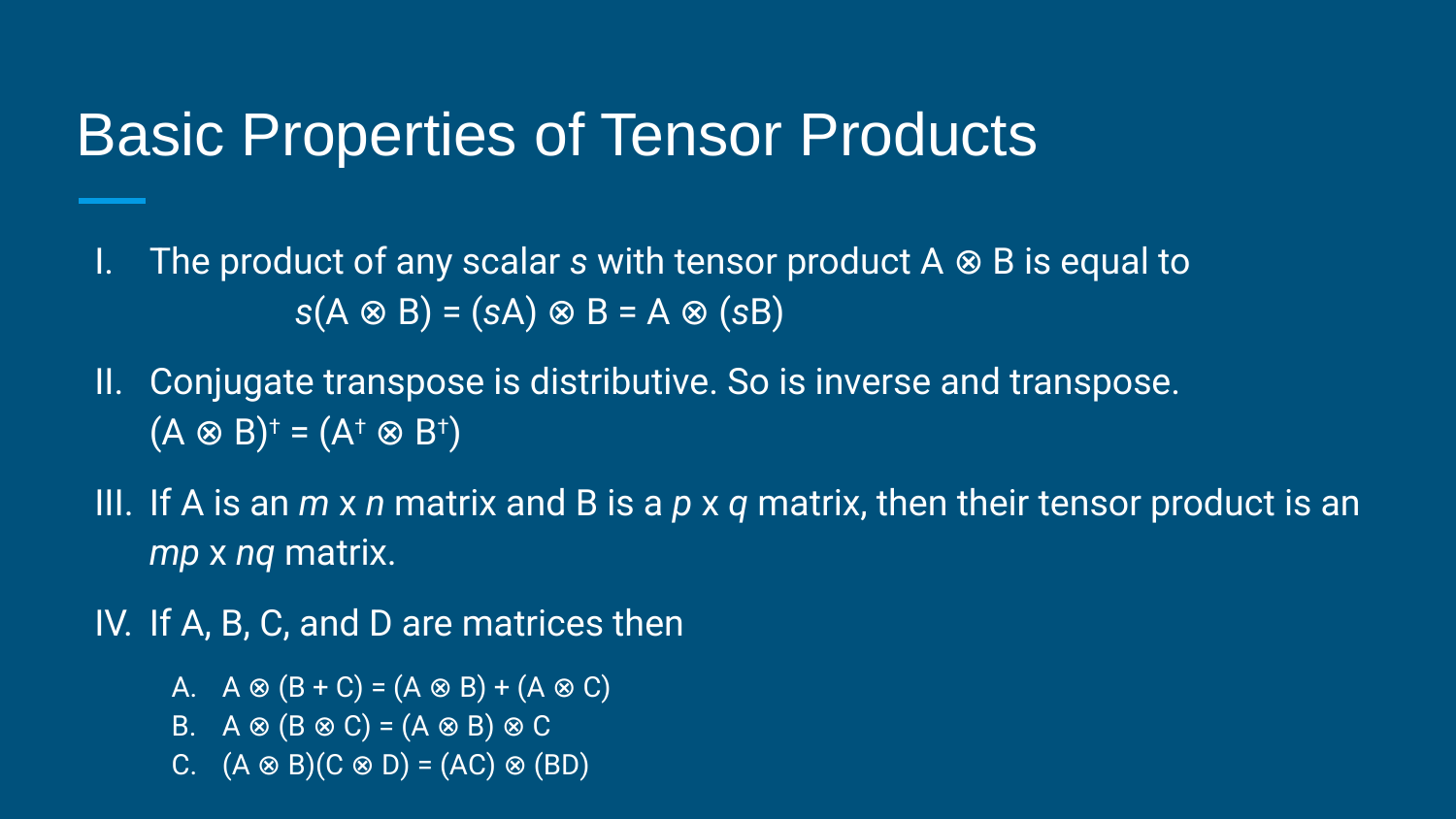

# Basic Properties of Tensor Products
The product of any scalar s with tensor product A ⊗ B is equal to
	s(A ⊗ B) = (sA) ⊗ B = A ⊗ (sB)
Conjugate transpose is distributive. So is inverse and transpose.
(A ⊗ B)† = (A† ⊗ B†)
If A is an m x n matrix and B is a p x q matrix, then their tensor product is an mp x nq matrix.
If A, B, C, and D are matrices then
A ⊗ (B + C) = (A ⊗ B) + (A ⊗ C)
A ⊗ (B ⊗ C) = (A ⊗ B) ⊗ C
(A ⊗ B)(C ⊗ D) = (AC) ⊗ (BD)